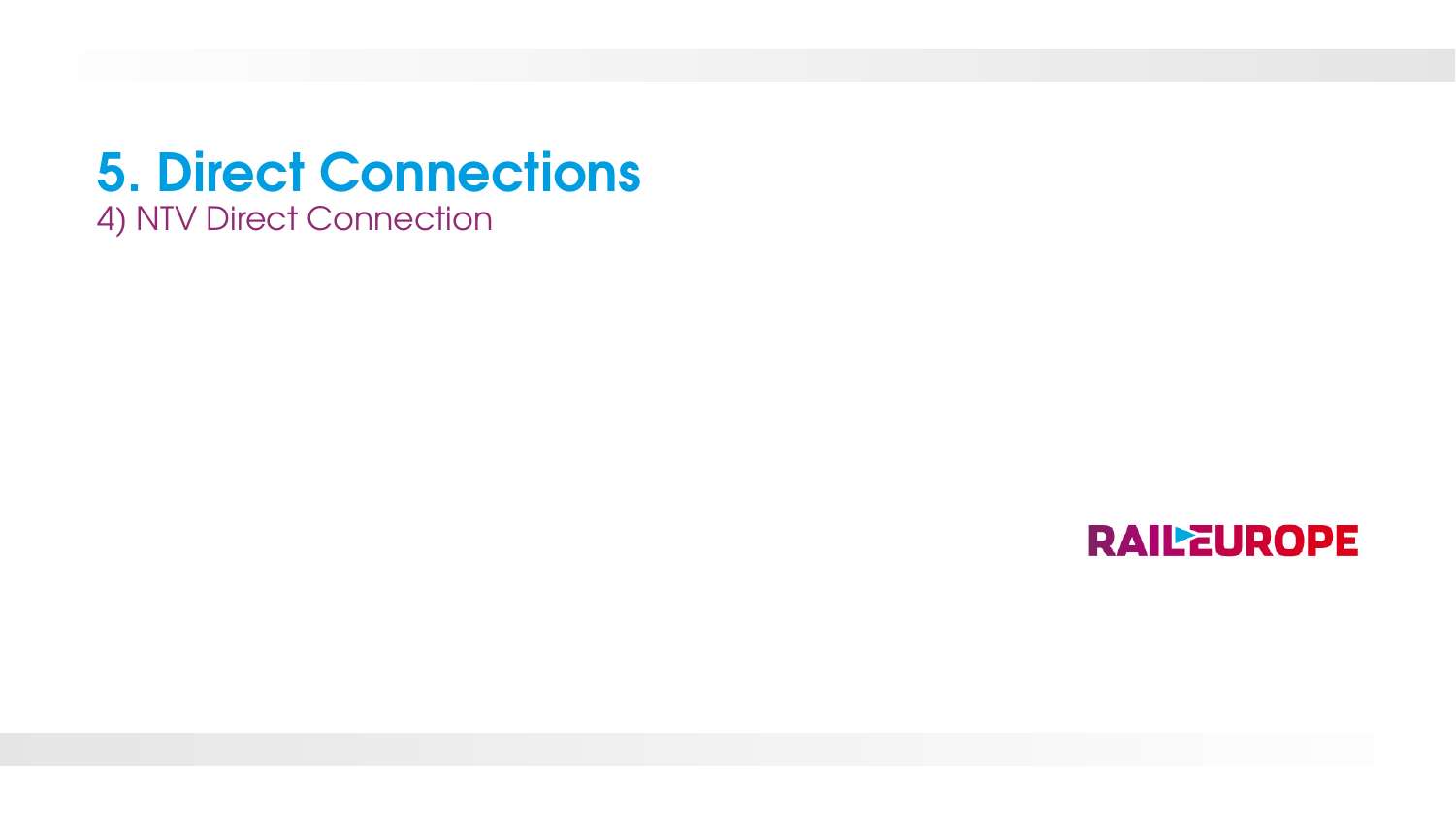

5. Direct Connections
4) NTV Direct Connection
134